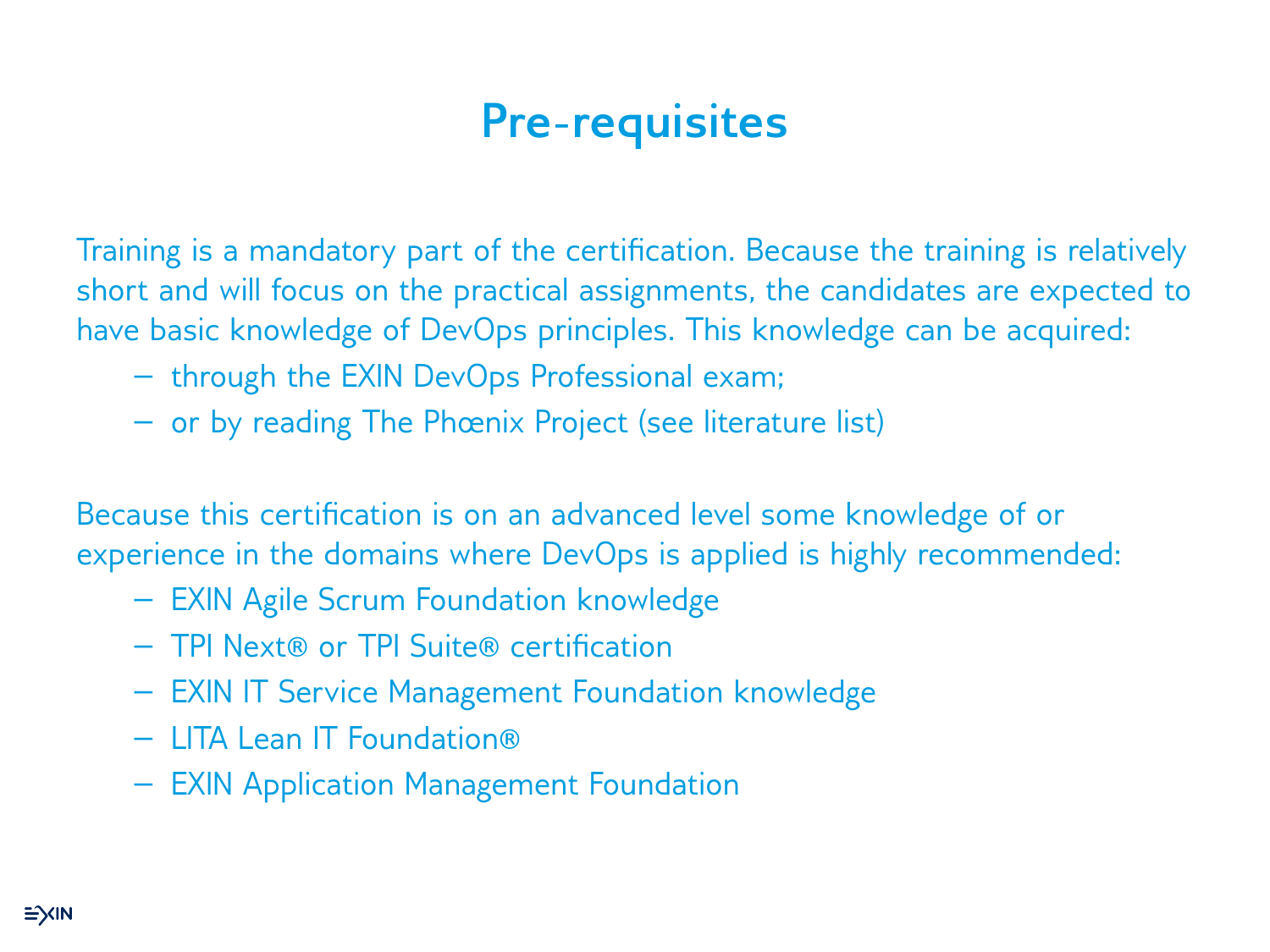

# Pre-requisites
Training is a mandatory part of the certification. Because the training is relatively short and will focus on the practical assignments, the candidates are expected to have basic knowledge of DevOps principles. This knowledge can be acquired:
through the EXIN DevOps Professional exam;
or by reading The Phoenix Project (see literature list)

Because this certification is on an advanced level some knowledge of or experience in the domains where DevOps is applied is highly recommended:
EXIN Agile Scrum Foundation knowledge
TPI Next® or TPI Suite® certification
EXIN IT Service Management Foundation knowledge
LITA Lean IT Foundation®
EXIN Application Management Foundation